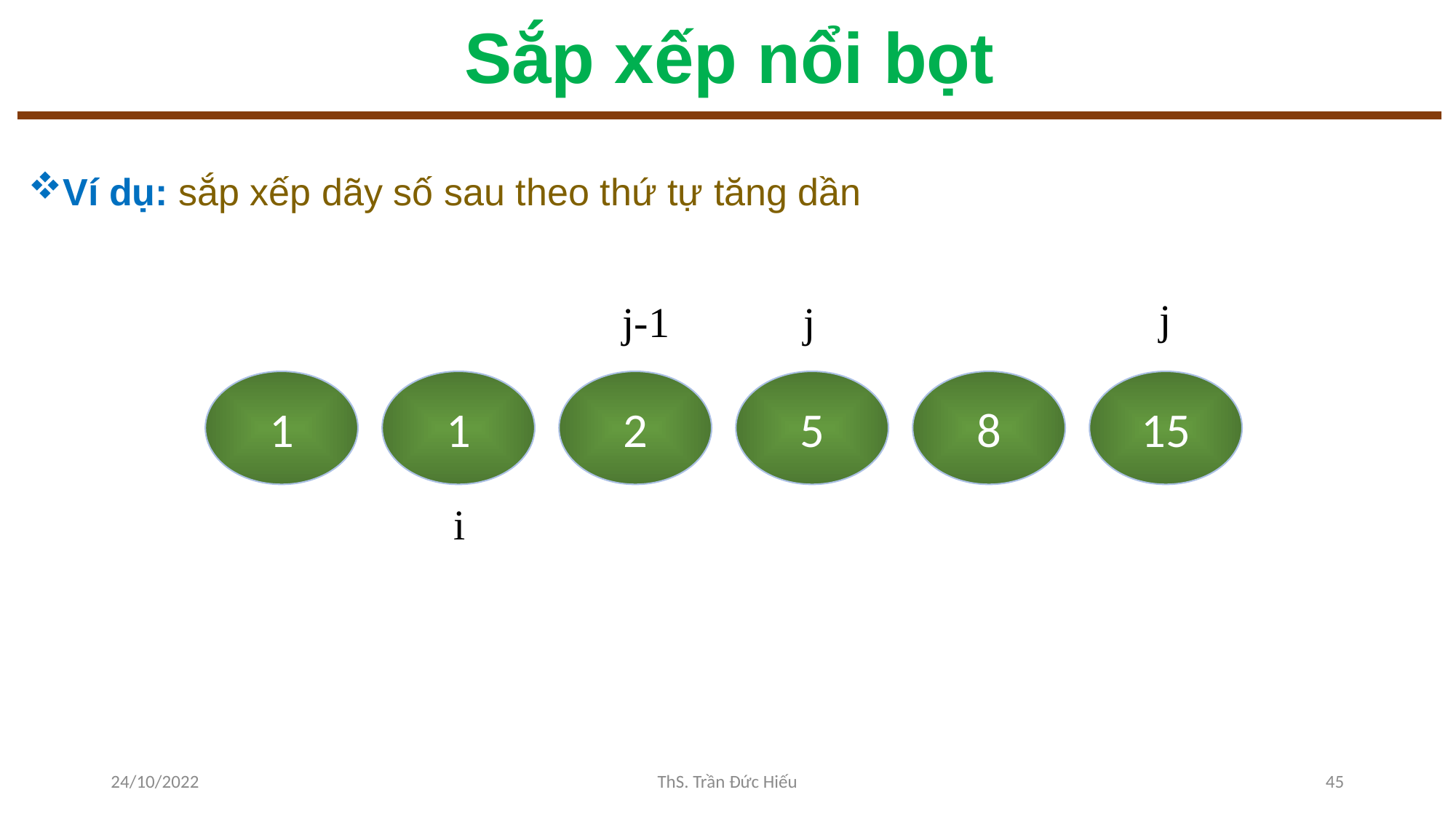

# Sắp xếp nổi bọt
Ví dụ: sắp xếp dãy số sau theo thứ tự tăng dần

j
j-1
j
1
1
2
5
8
15
i
24/10/2022
ThS. Trần Đức Hiếu
45